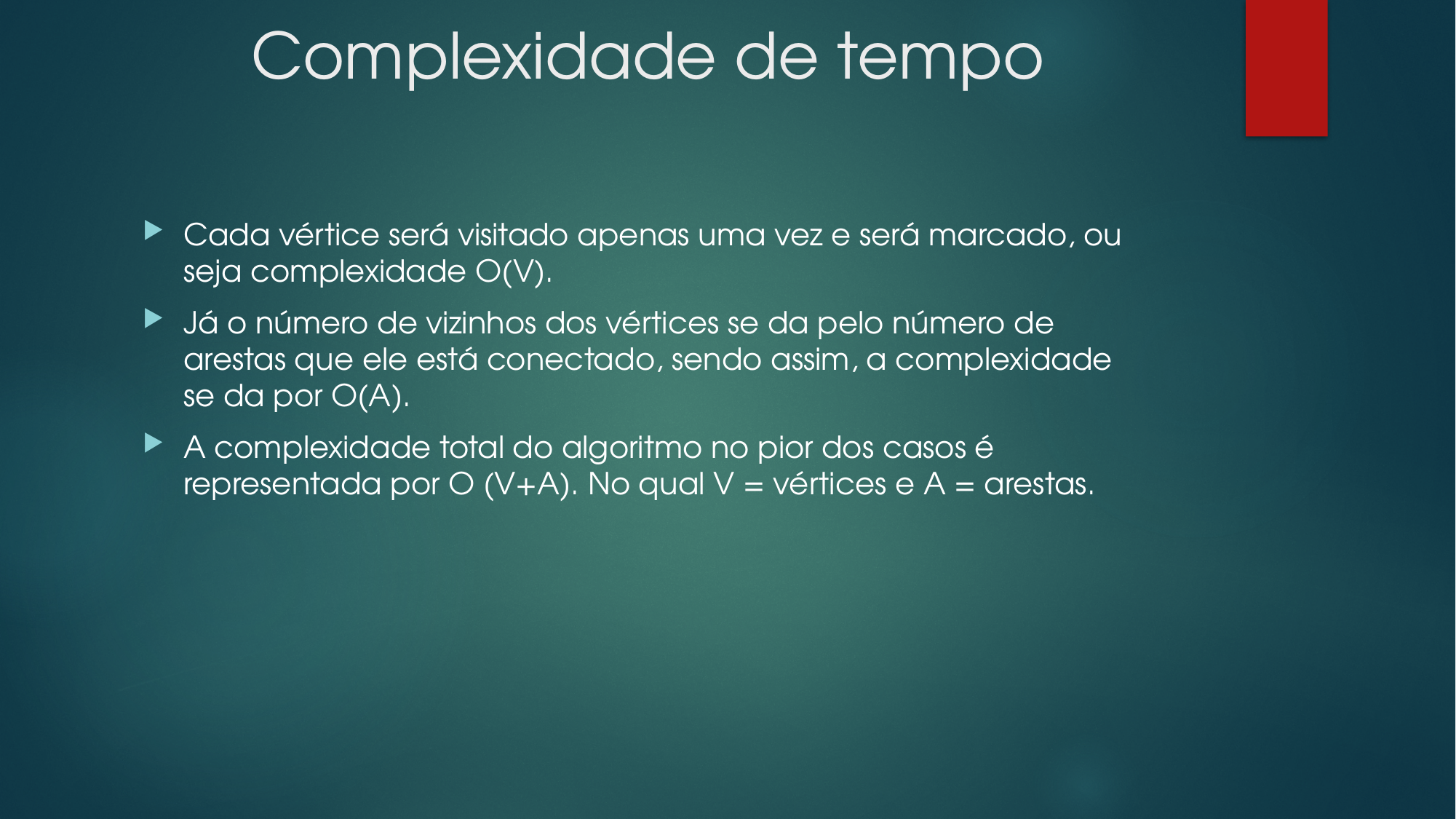

# Complexidade de tempo

Cada vértice será visitado apenas uma vez e será marcado, ou seja complexidade O(V).
Já o número de vizinhos dos vértices se da pelo número de arestas que ele está conectado, sendo assim, a complexidade se da por O(A).
A complexidade total do algoritmo no pior dos casos é representada por O (V+A). No qual V = vértices e A = arestas.